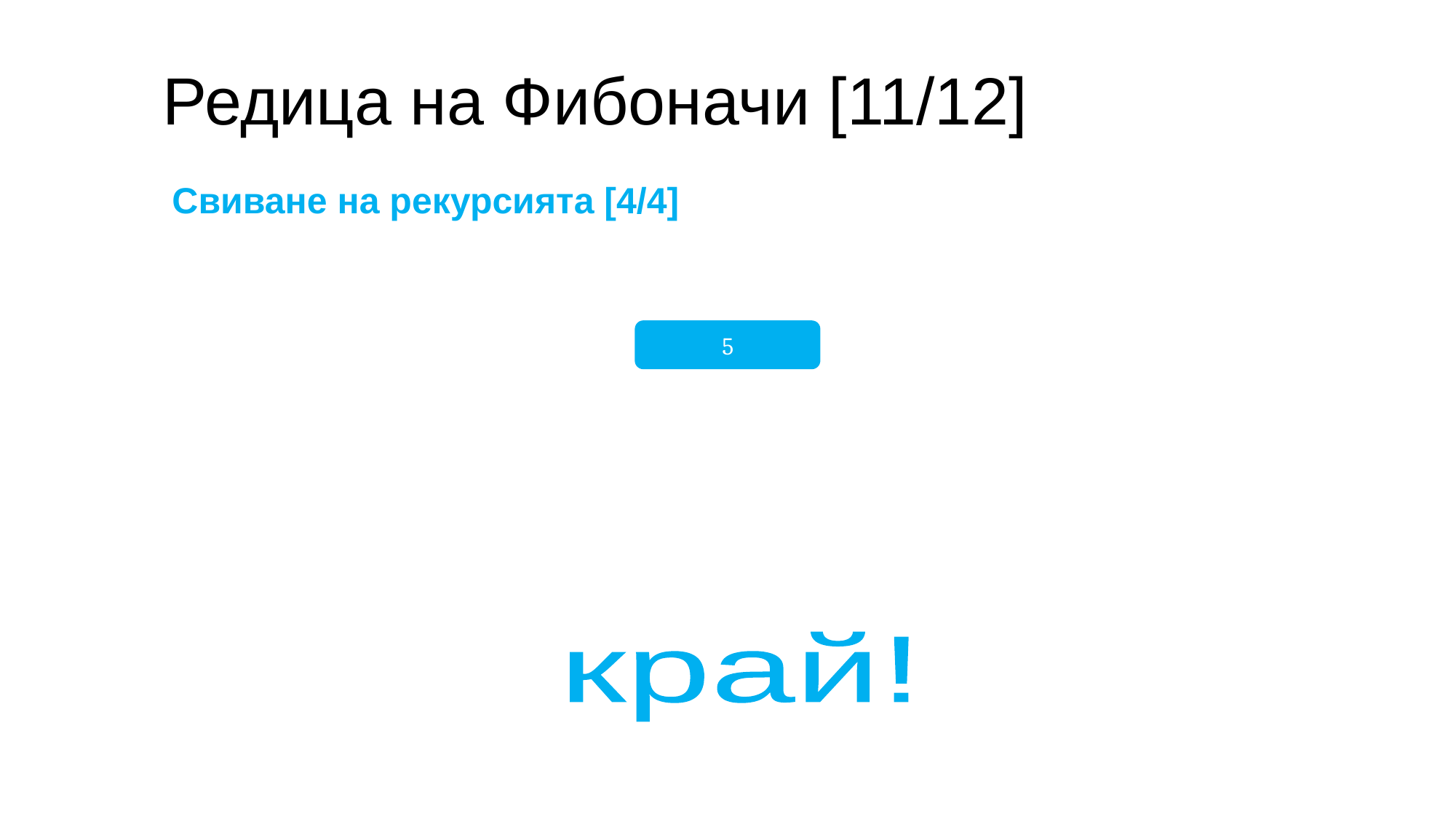

# Редица на Фибоначи [11/12]
Свиване на рекурсията [4/4]
5
край!